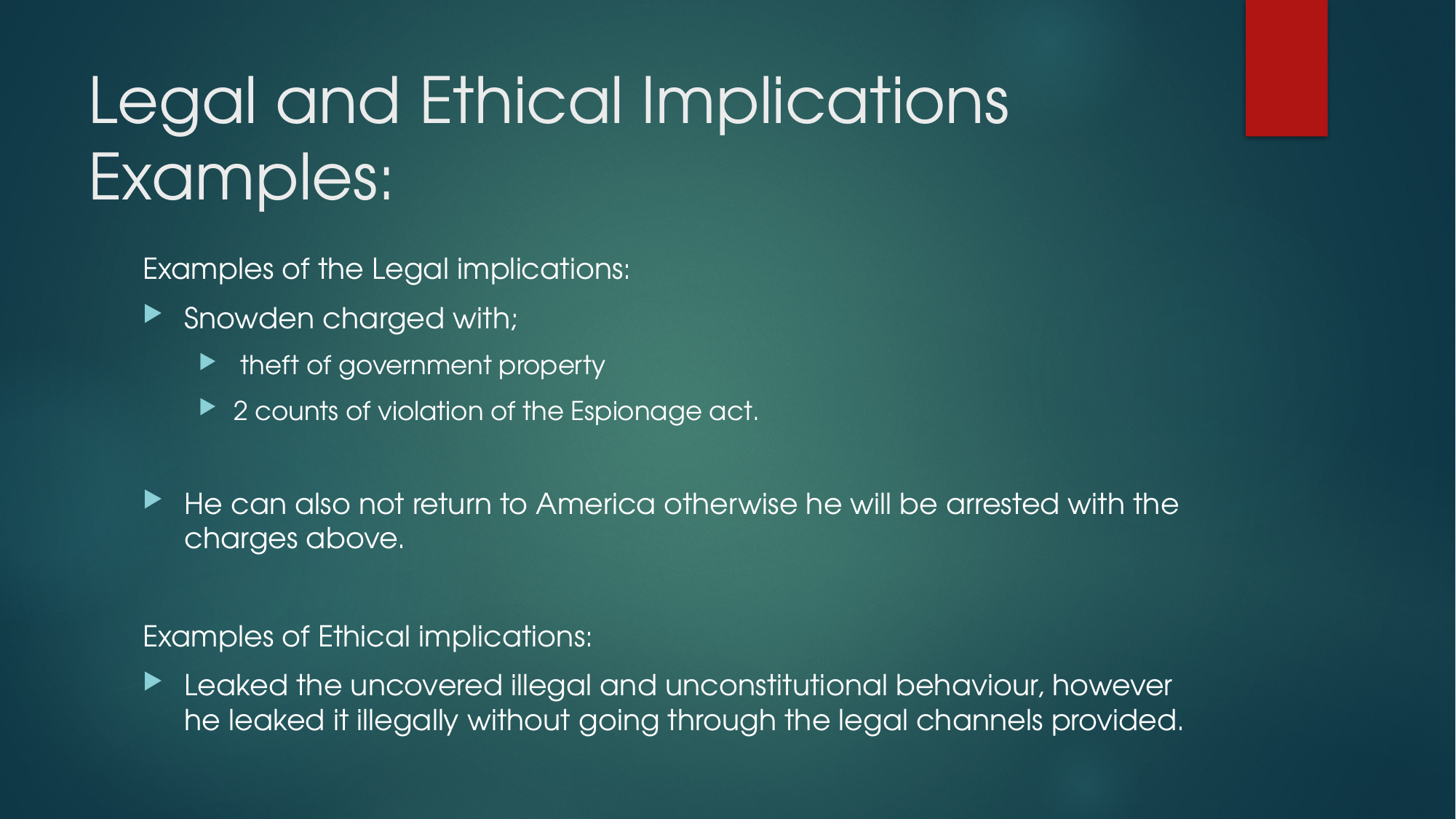

# Legal and Ethical Implications Examples:
Examples of the Legal implications:
Snowden charged with;
 theft of government property
2 counts of violation of the Espionage act.

He can also not return to America otherwise he will be arrested with the charges above.

Examples of Ethical implications:
Leaked the uncovered illegal and unconstitutional behaviour, however he leaked it illegally without going through the legal channels provided.